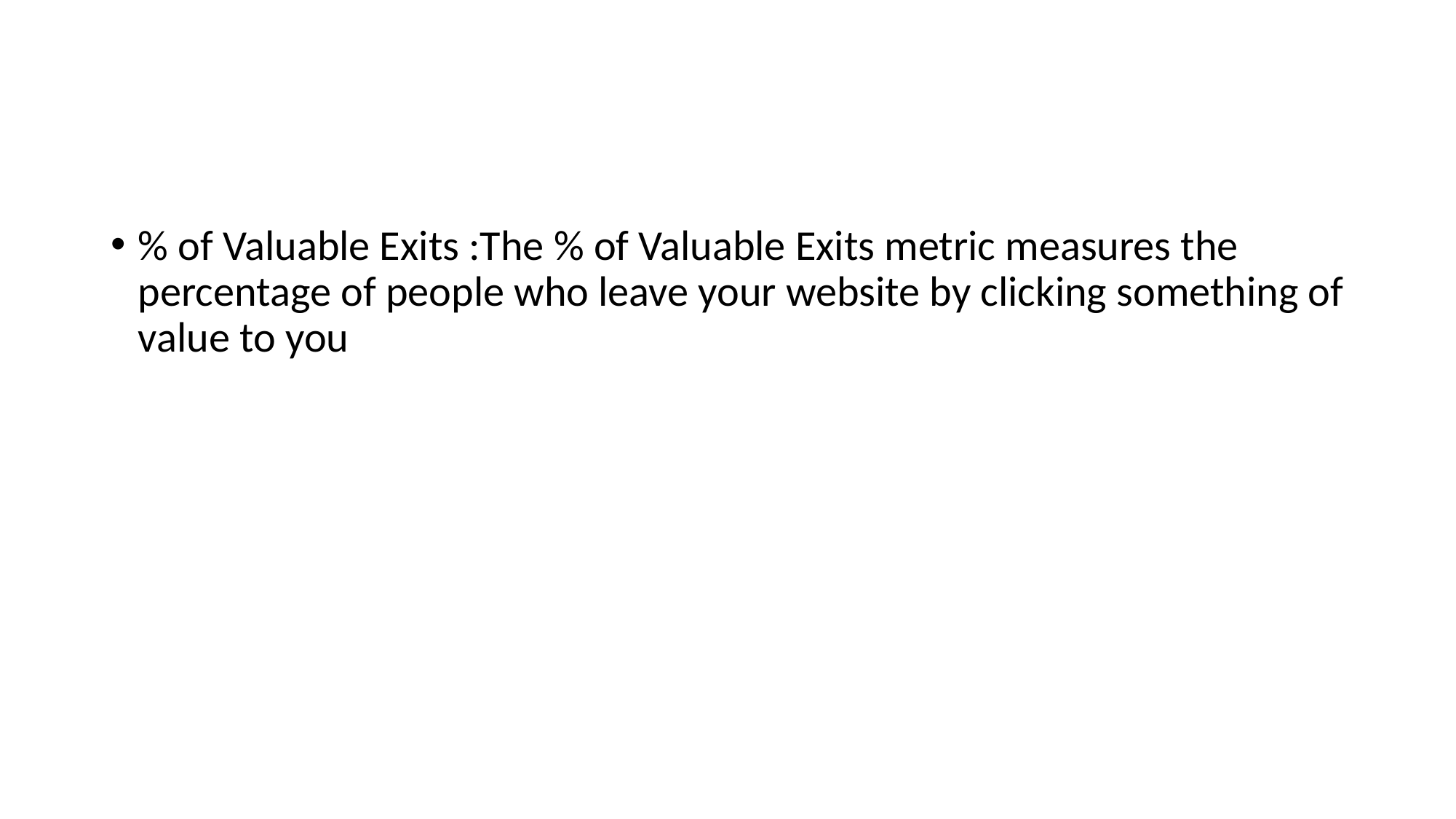

#
% of Valuable Exits :The % of Valuable Exits metric measures the percentage of people who leave your website by clicking something of value to you